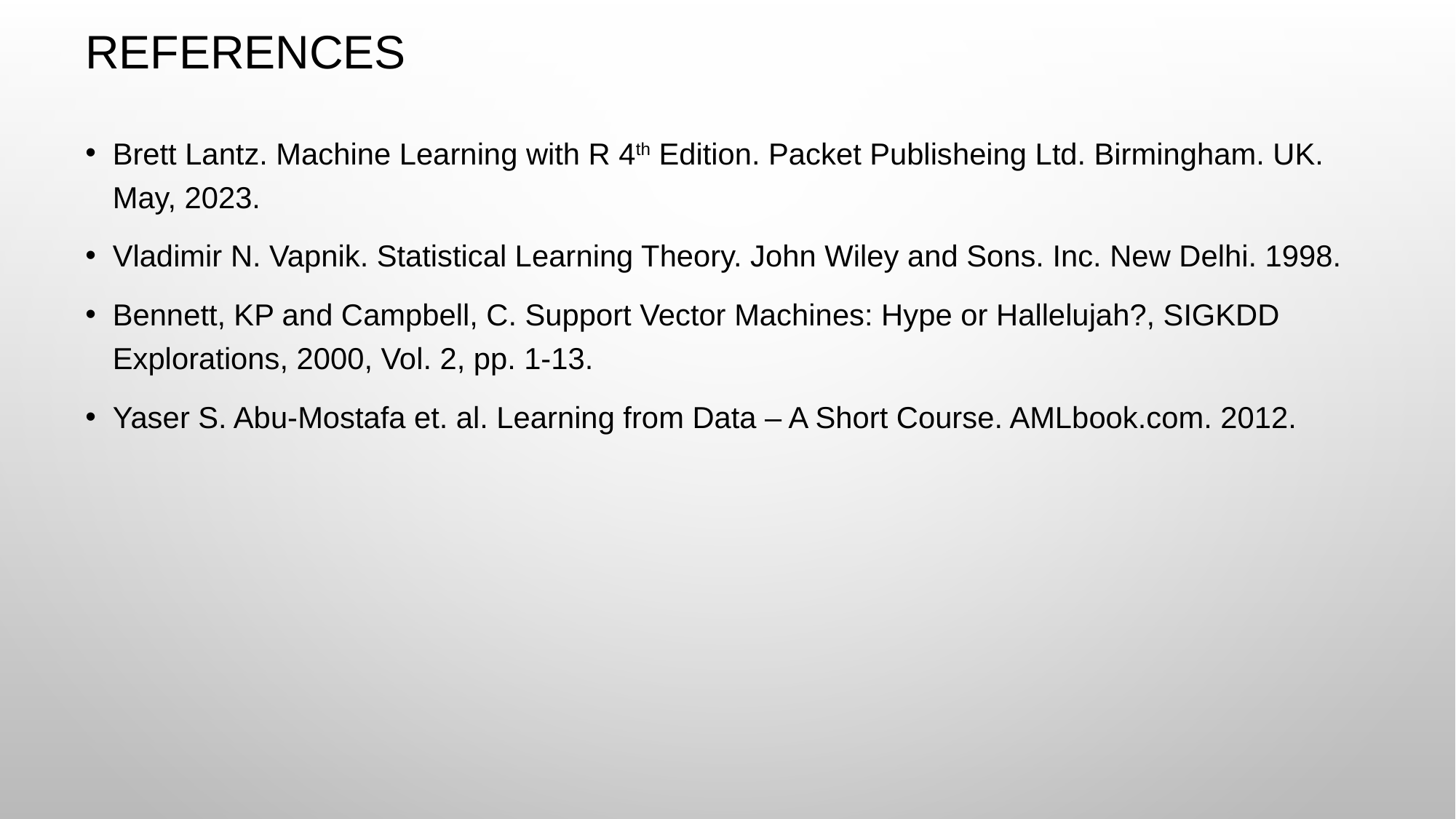

references
Brett Lantz. Machine Learning with R 4th Edition. Packet Publisheing Ltd. Birmingham. UK. May, 2023.
Vladimir N. Vapnik. Statistical Learning Theory. John Wiley and Sons. Inc. New Delhi. 1998.
Bennett, KP and Campbell, C. Support Vector Machines: Hype or Hallelujah?, SIGKDD Explorations, 2000, Vol. 2, pp. 1-13.
Yaser S. Abu-Mostafa et. al. Learning from Data – A Short Course. AMLbook.com. 2012.